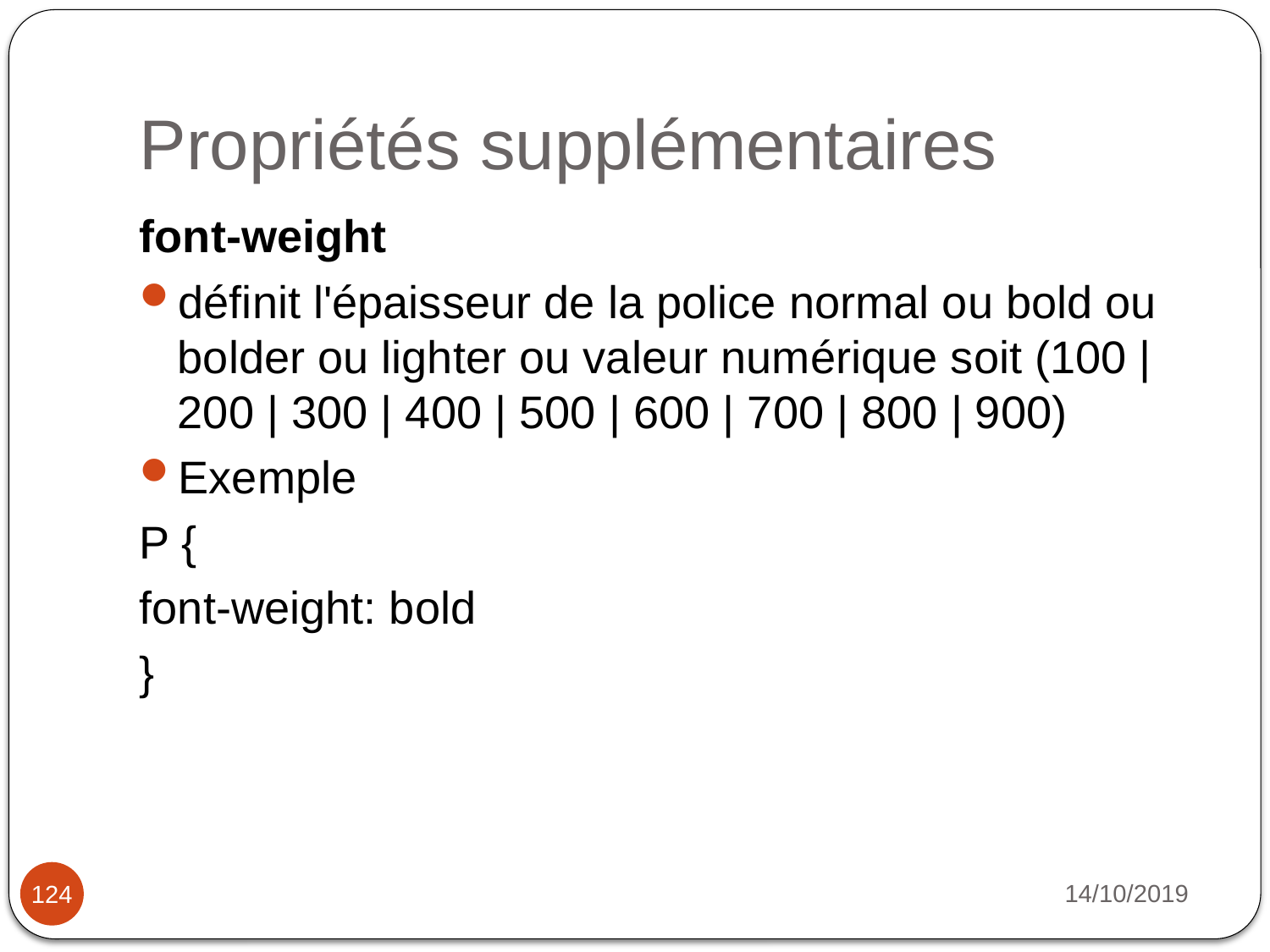

# Propriétés supplémentaires
font-weight
définit l'épaisseur de la police normal ou bold ou bolder ou lighter ou valeur numérique soit (100 | 200 | 300 | 400 | 500 | 600 | 700 | 800 | 900)
Exemple
P {
font-weight: bold
}

14/10/2019
124